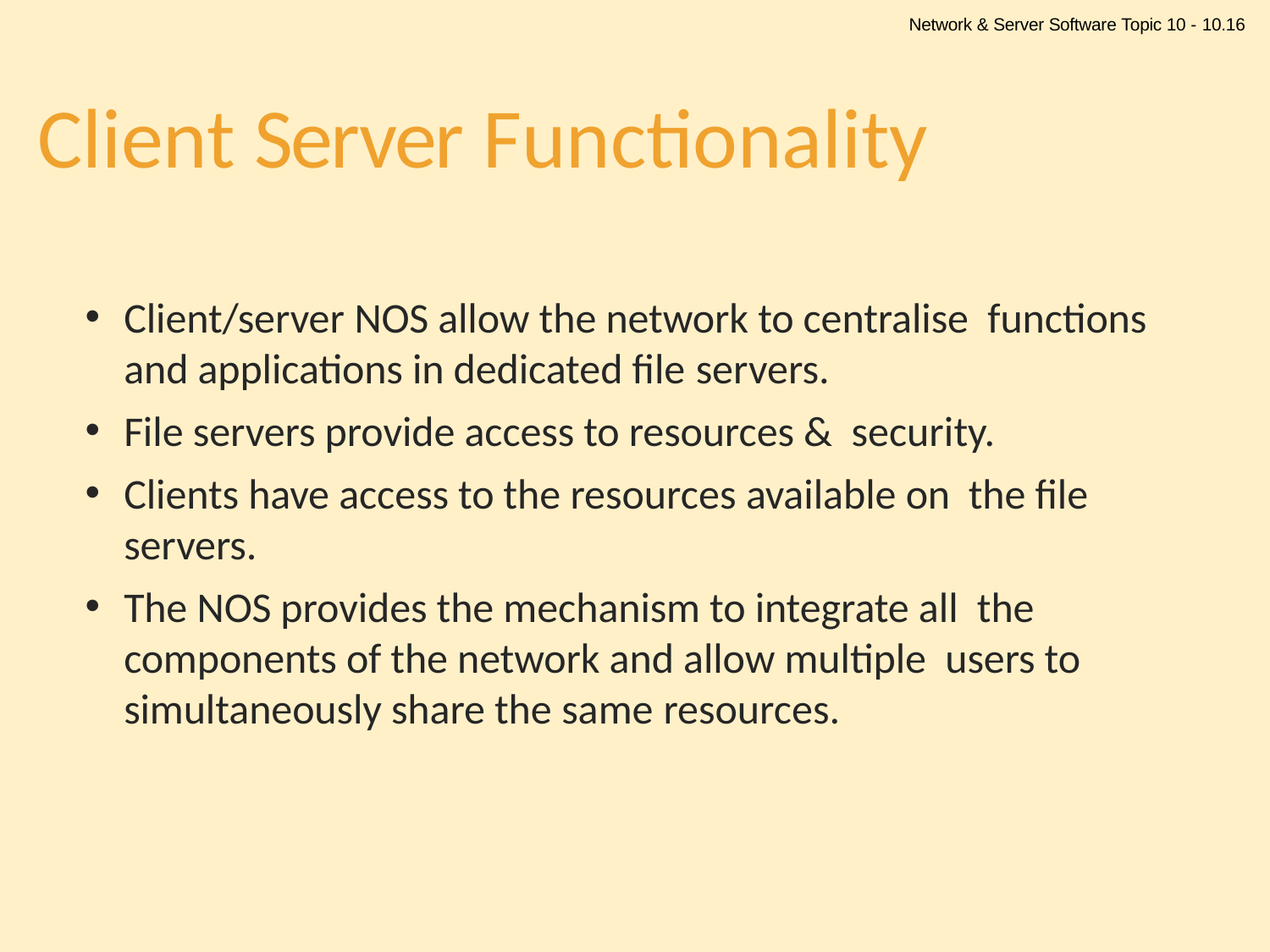

Network & Server Software Topic 10 - 10.16
# Client Server Functionality
Client/server NOS allow the network to centralise  functions and applications in dedicated file servers.
File servers provide access to resources &  security.
Clients have access to the resources available on  the file servers.
The NOS provides the mechanism to integrate all  the components of the network and allow multiple  users to simultaneously share the same resources.